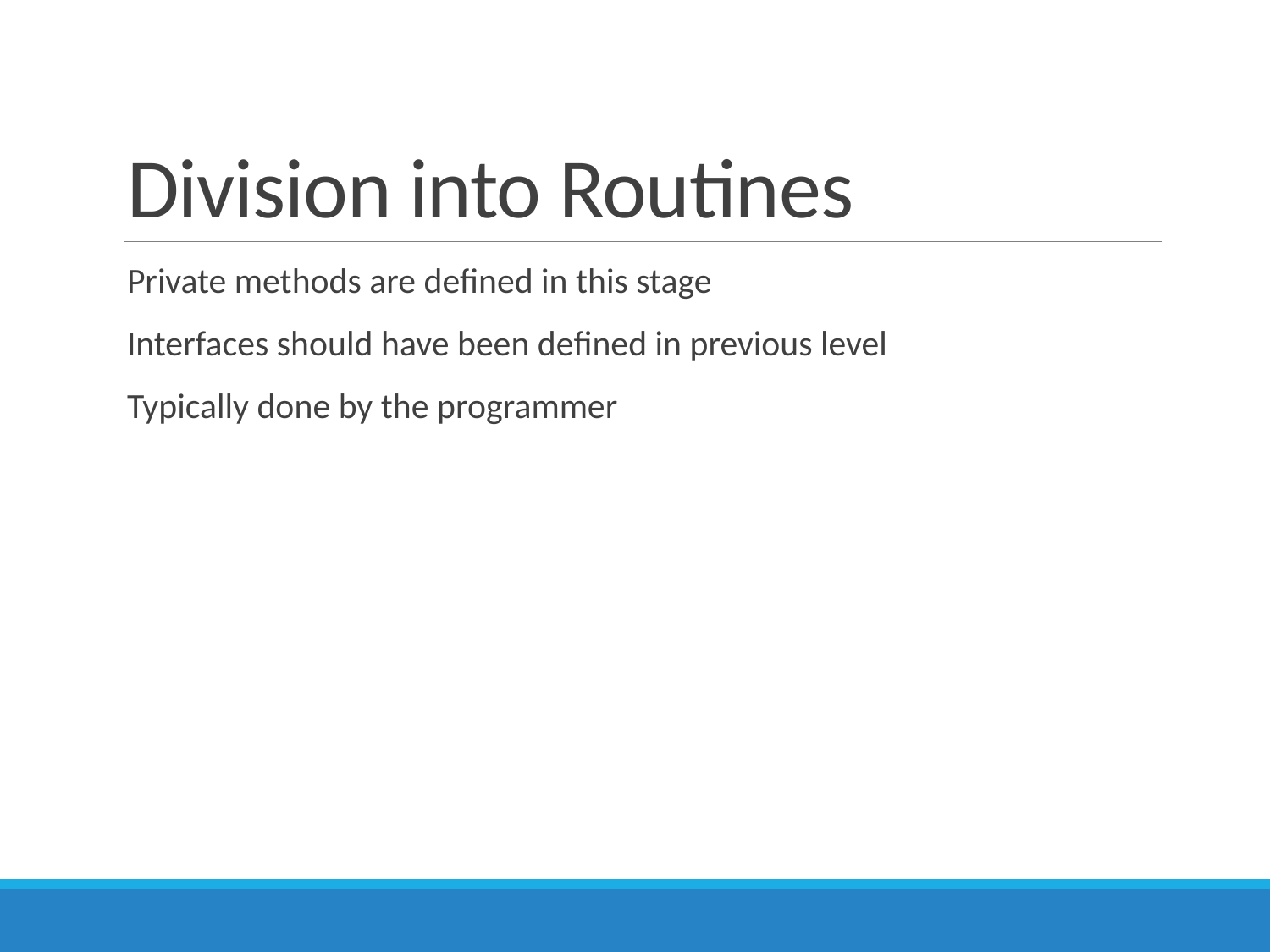

# Division into Routines
Private methods are defined in this stage
Interfaces should have been defined in previous level
Typically done by the programmer